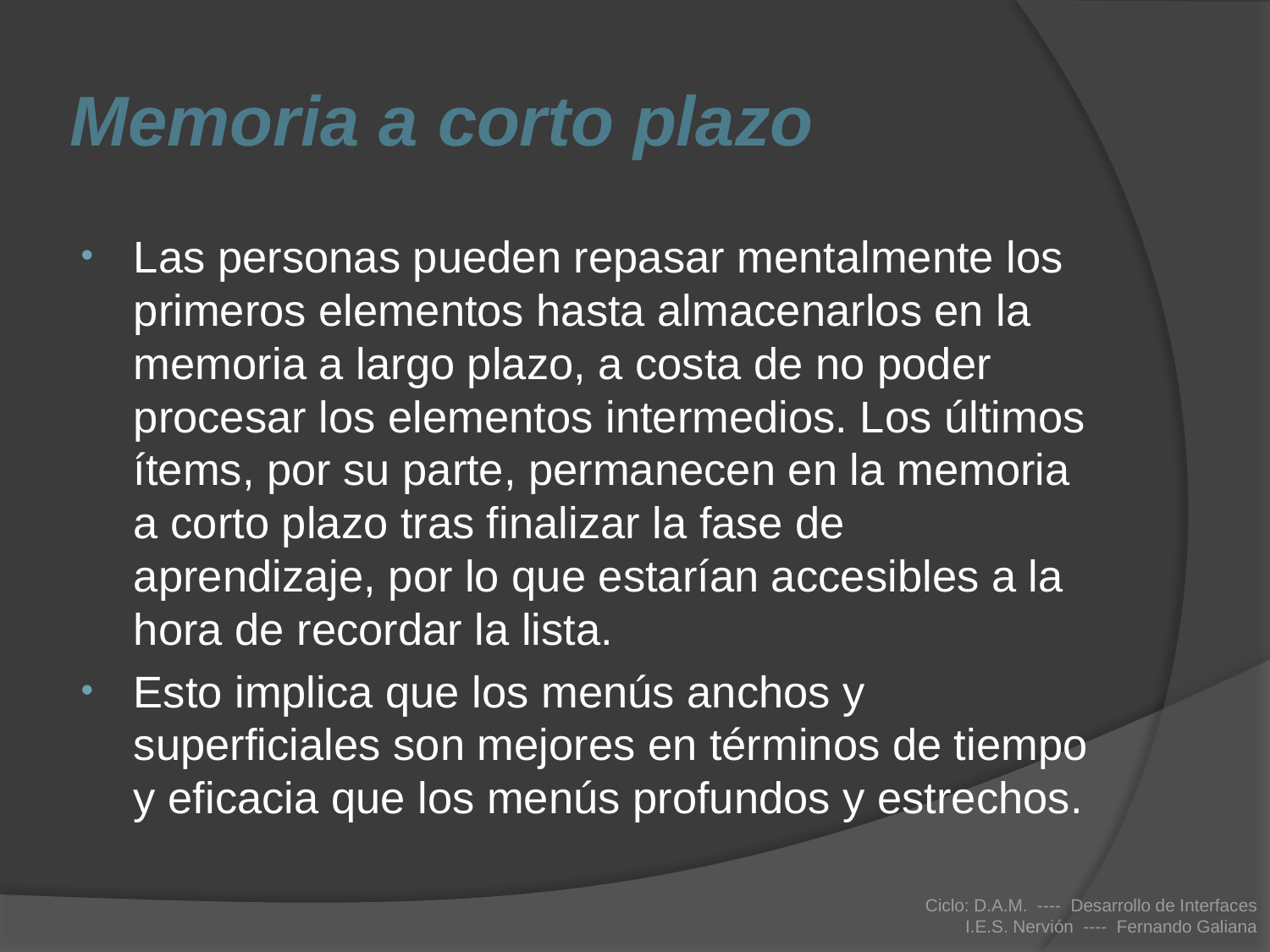

# Memoria a corto plazo
Las personas pueden repasar mentalmente los primeros elementos hasta almacenarlos en la memoria a largo plazo, a costa de no poder procesar los elementos intermedios. Los últimos ítems, por su parte, permanecen en la memoria a corto plazo tras finalizar la fase de aprendizaje, por lo que estarían accesibles a la hora de recordar la lista.
Esto implica que los menús anchos y superficiales son mejores en términos de tiempo y eficacia que los menús profundos y estrechos.

Ciclo: D.A.M.  ----  Desarrollo de Interfaces
I.E.S. Nervión  ----  Fernando Galiana